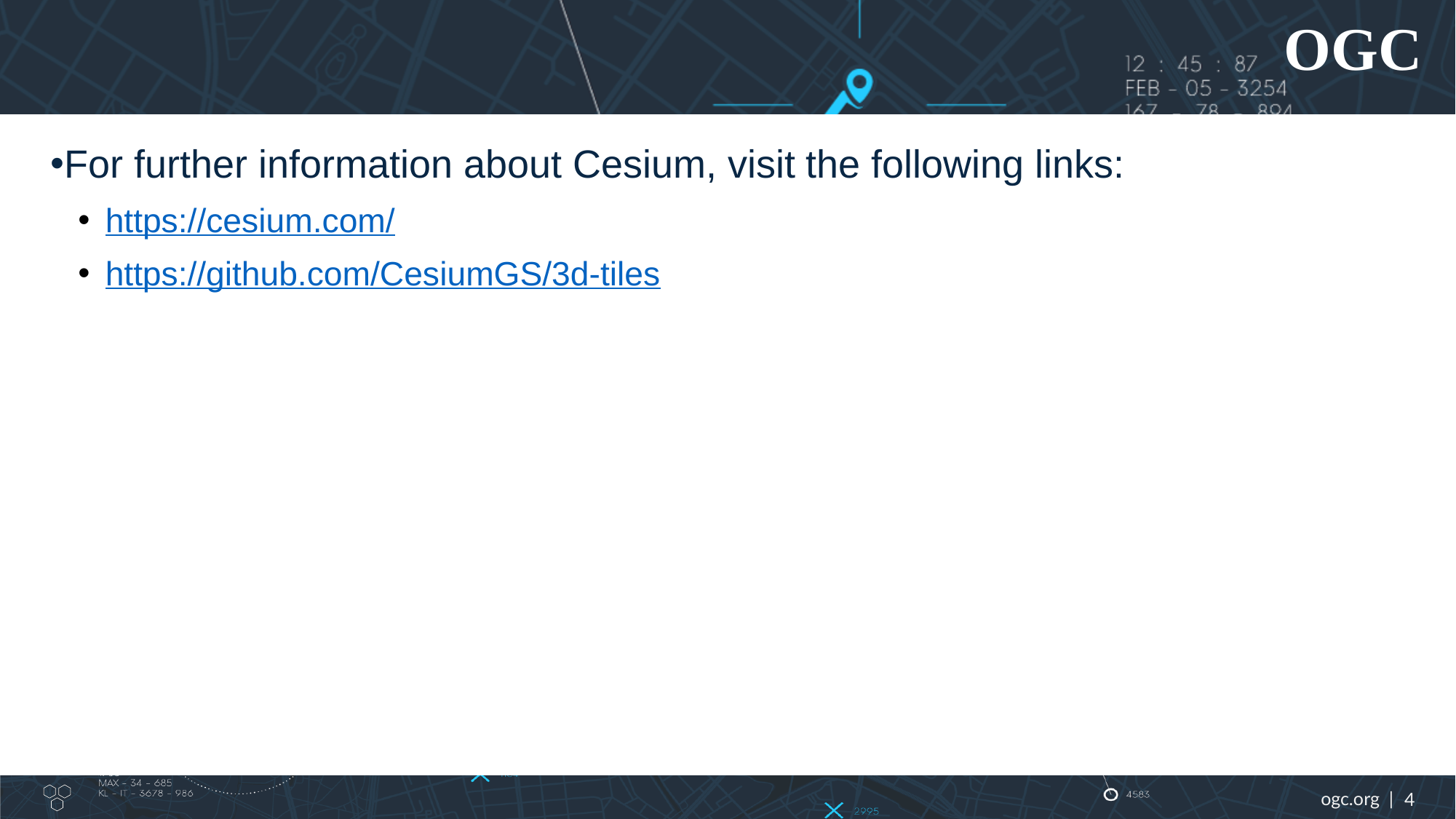

For further information about Cesium, visit the following links:
https://cesium.com/
https://github.com/CesiumGS/3d-tiles

4